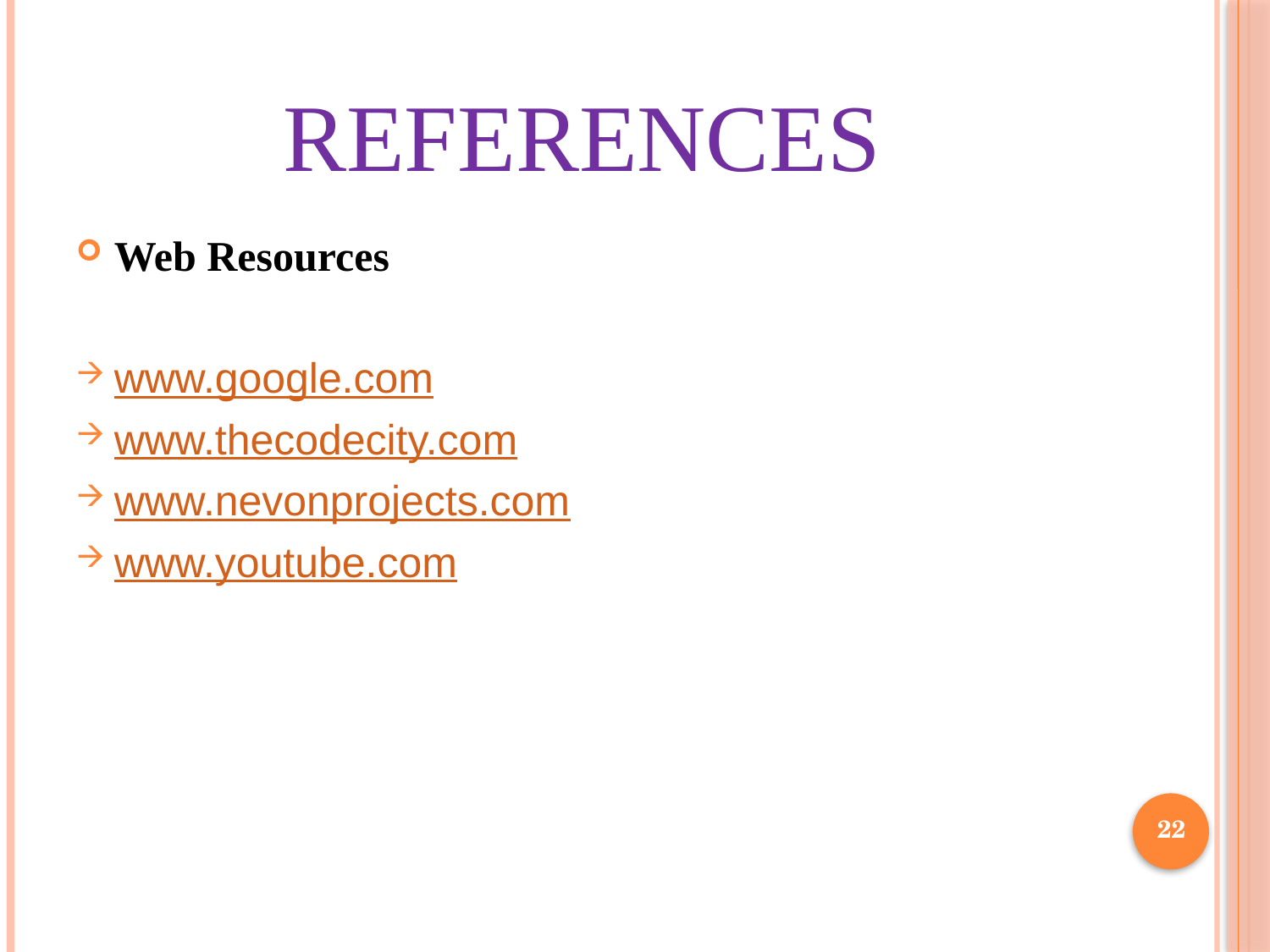

# References
Web Resources

www.google.com
www.thecodecity.com
www.nevonprojects.com
www.youtube.com

22